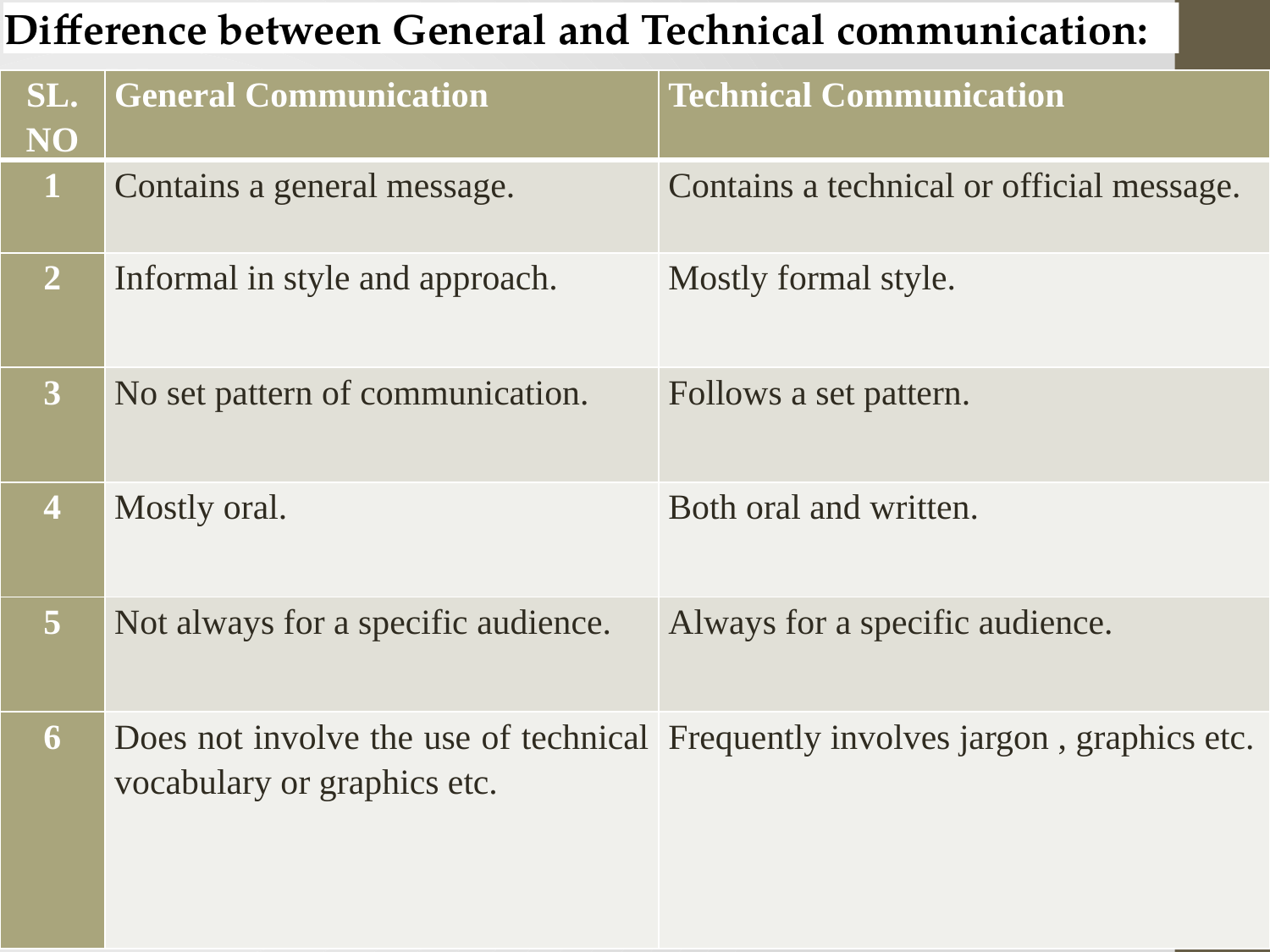

Difference between General and Technical communication:
#
| SL. NO | General Communication | Technical Communication |
| --- | --- | --- |
| 1 | Contains a general message. | Contains a technical or official message. |
| 2 | Informal in style and approach. | Mostly formal style. |
| 3 | No set pattern of communication. | Follows a set pattern. |
| 4 | Mostly oral. | Both oral and written. |
| 5 | Not always for a specific audience. | Always for a specific audience. |
| 6 | Does not involve the use of technical vocabulary or graphics etc. | Frequently involves jargon , graphics etc. |